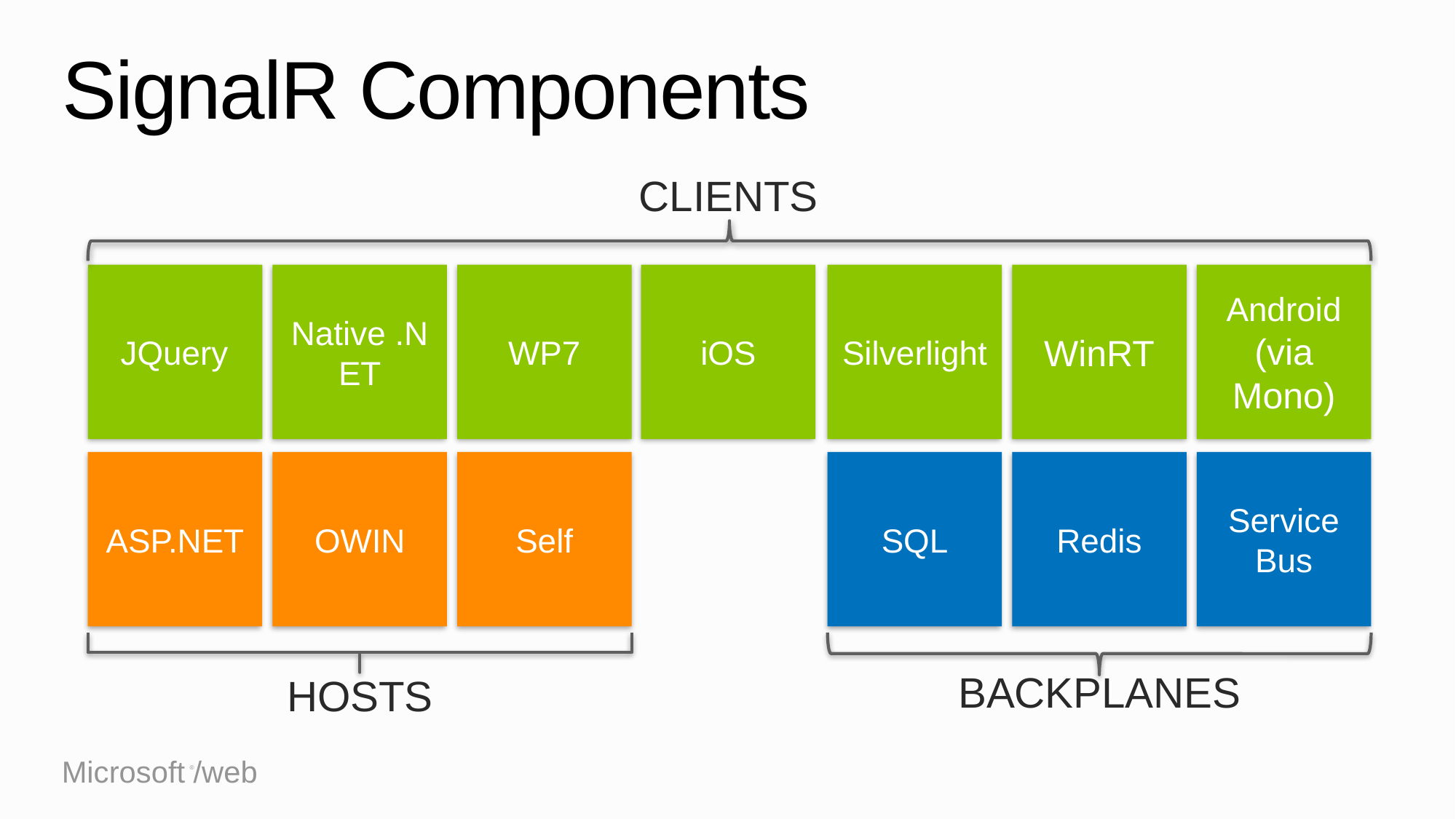

# SignalR Components
Clients
JQuery
Native .NET
WP7
iOS
Silverlight
WinRT
Android
(via Mono)

ASP.NET
OWIN
Redis
Service Bus
Self
SQL
Backplanes
Hosts